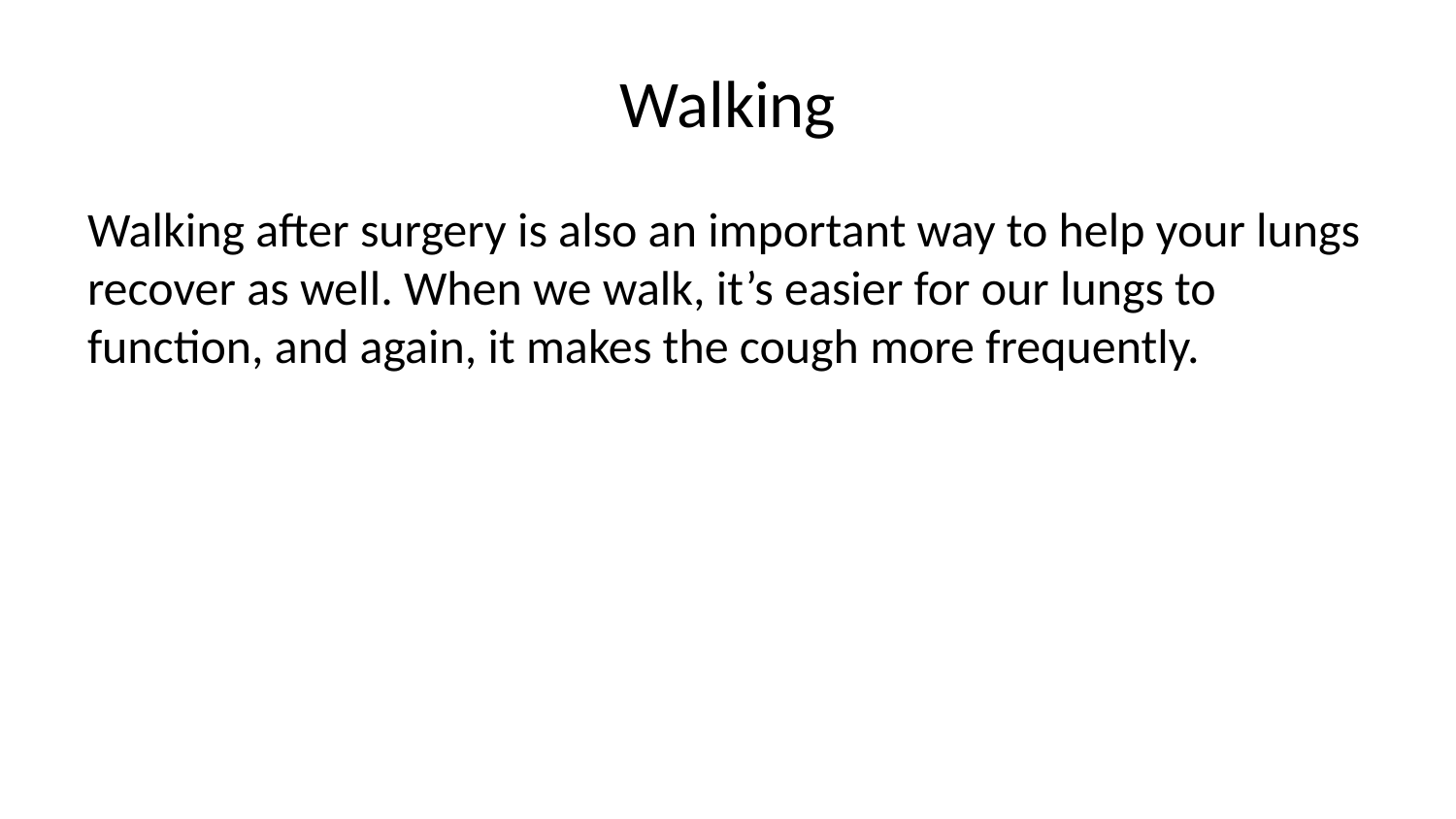

# Walking
Walking after surgery is also an important way to help your lungs recover as well. When we walk, it’s easier for our lungs to function, and again, it makes the cough more frequently.